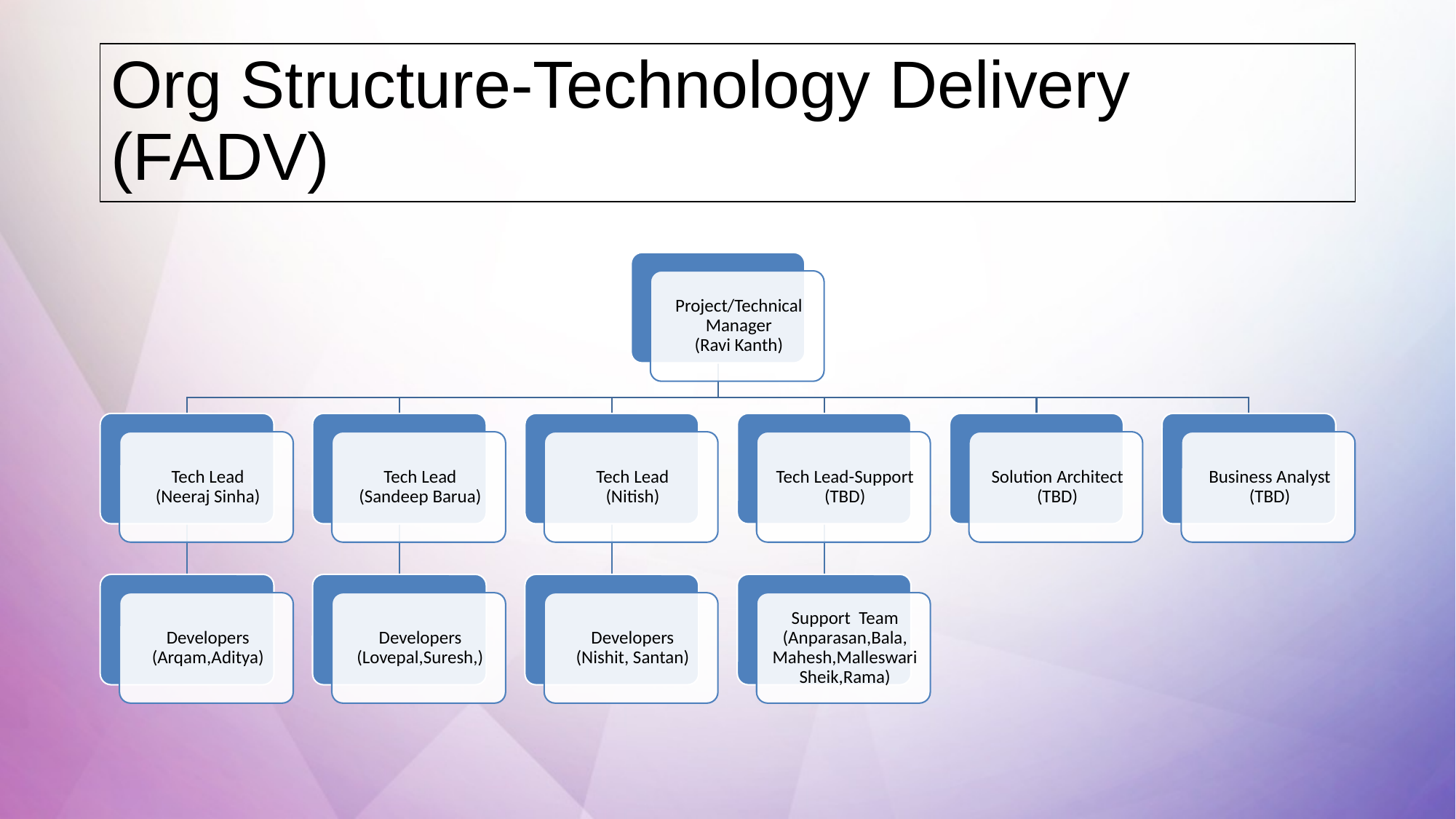

# Org Structure-Technology Delivery (FADV)
Project/Technical Manager
(Ravi Kanth)
Tech Lead
(Neeraj Sinha)
Developers
(Arqam,Aditya)
Tech Lead
(Sandeep Barua)
Developers
(Lovepal,Suresh,)
Tech Lead
(Nitish)
Developers
(Nishit, Santan)
Tech Lead-Support
(TBD)
Support  Team
(Anparasan,Bala,
Mahesh,Malleswari
Sheik,Rama)
Solution Architect
(TBD)
Business Analyst
(TBD)